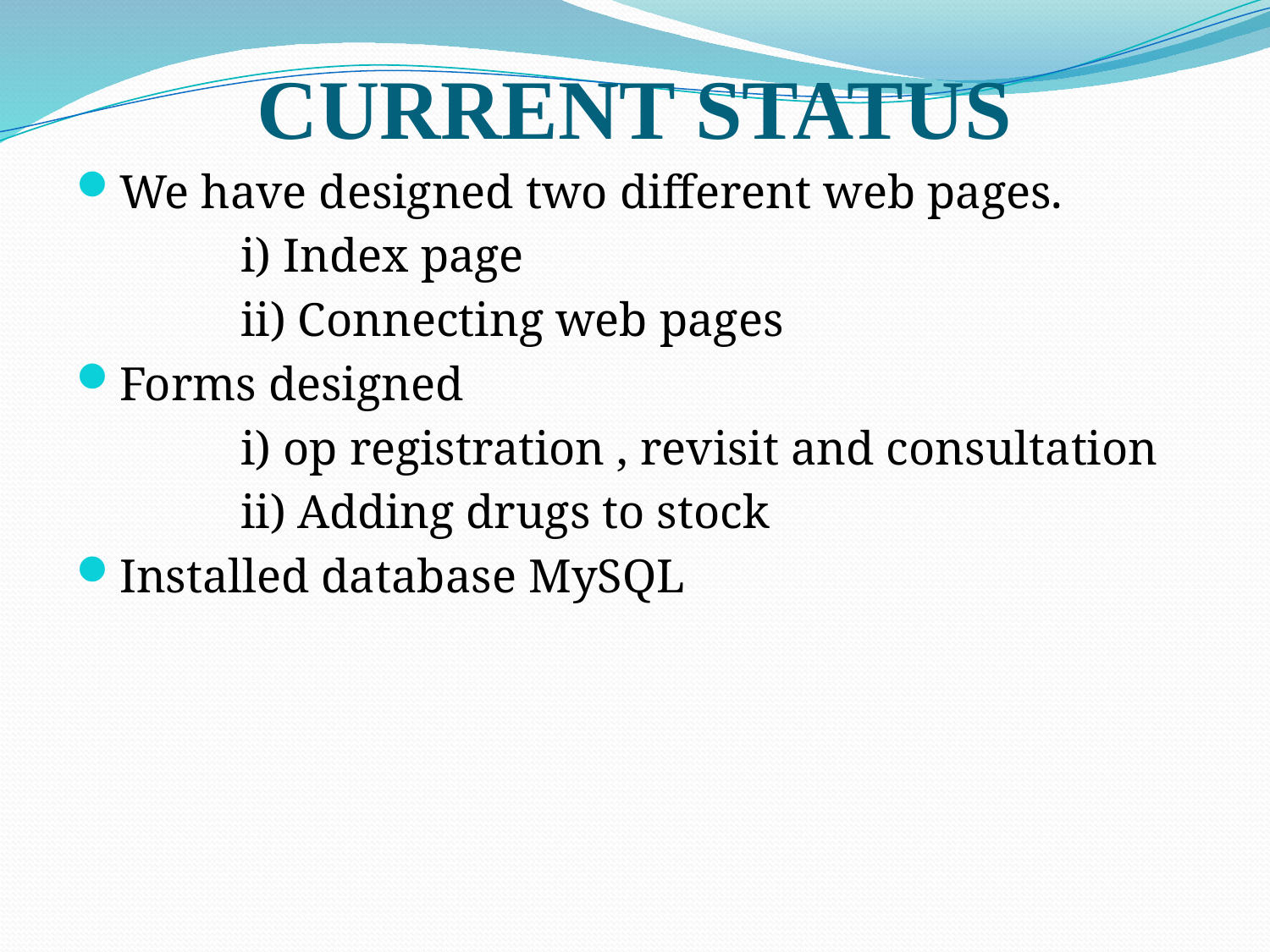

# CURRENT STATUS
We have designed two different web pages.
		i) Index page
		ii) Connecting web pages
Forms designed
		i) op registration , revisit and consultation
		ii) Adding drugs to stock
Installed database MySQL